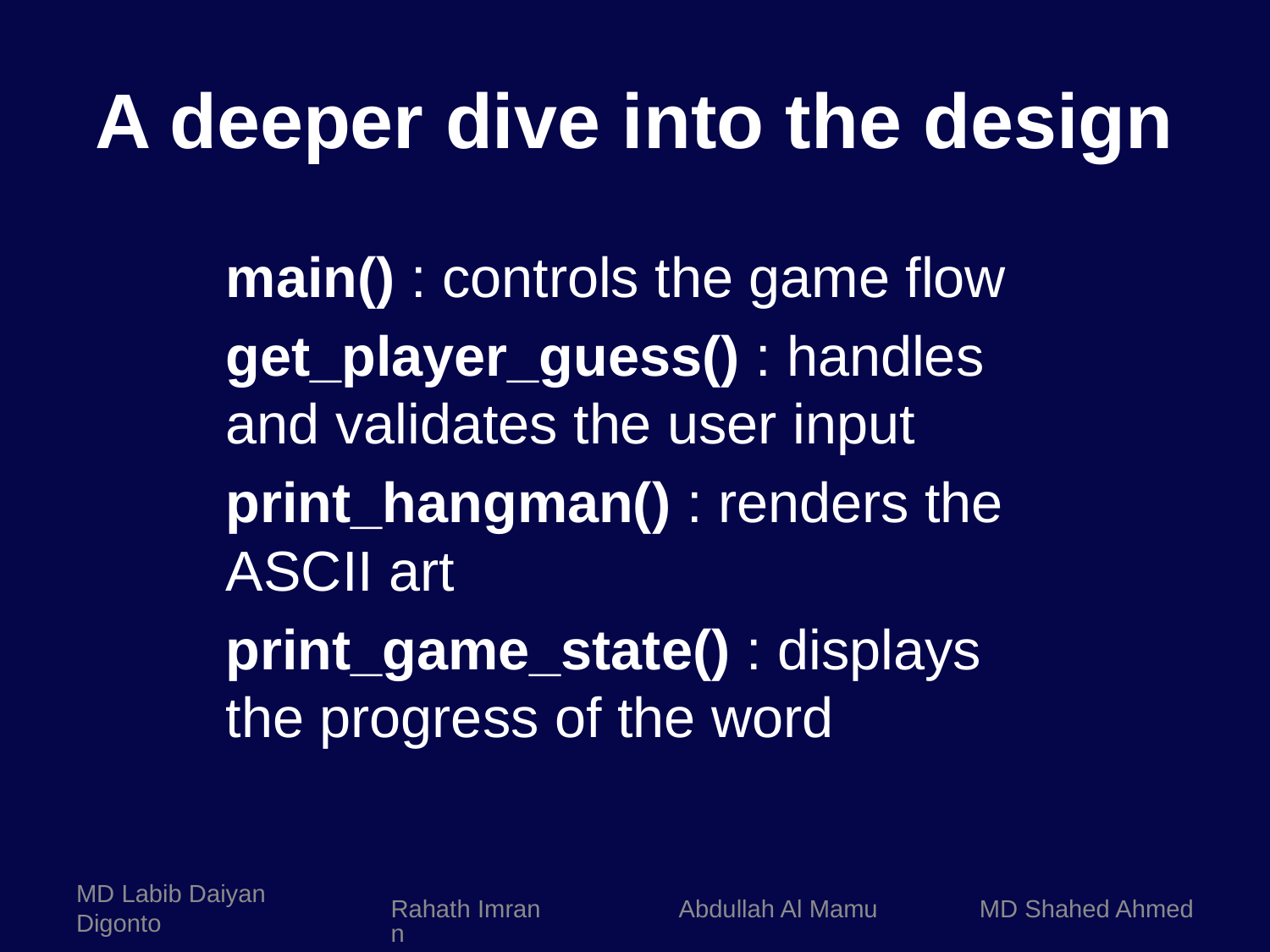

# A deeper dive into the design
main() : controls the game flow
get_player_guess() : handles and validates the user input
print_hangman() : renders the ASCII art
print_game_state() : displays the progress of the word
MD Labib Daiyan Digonto
Rahath Imran                    Abdullah Al Mamun
MD Shahed Ahmed